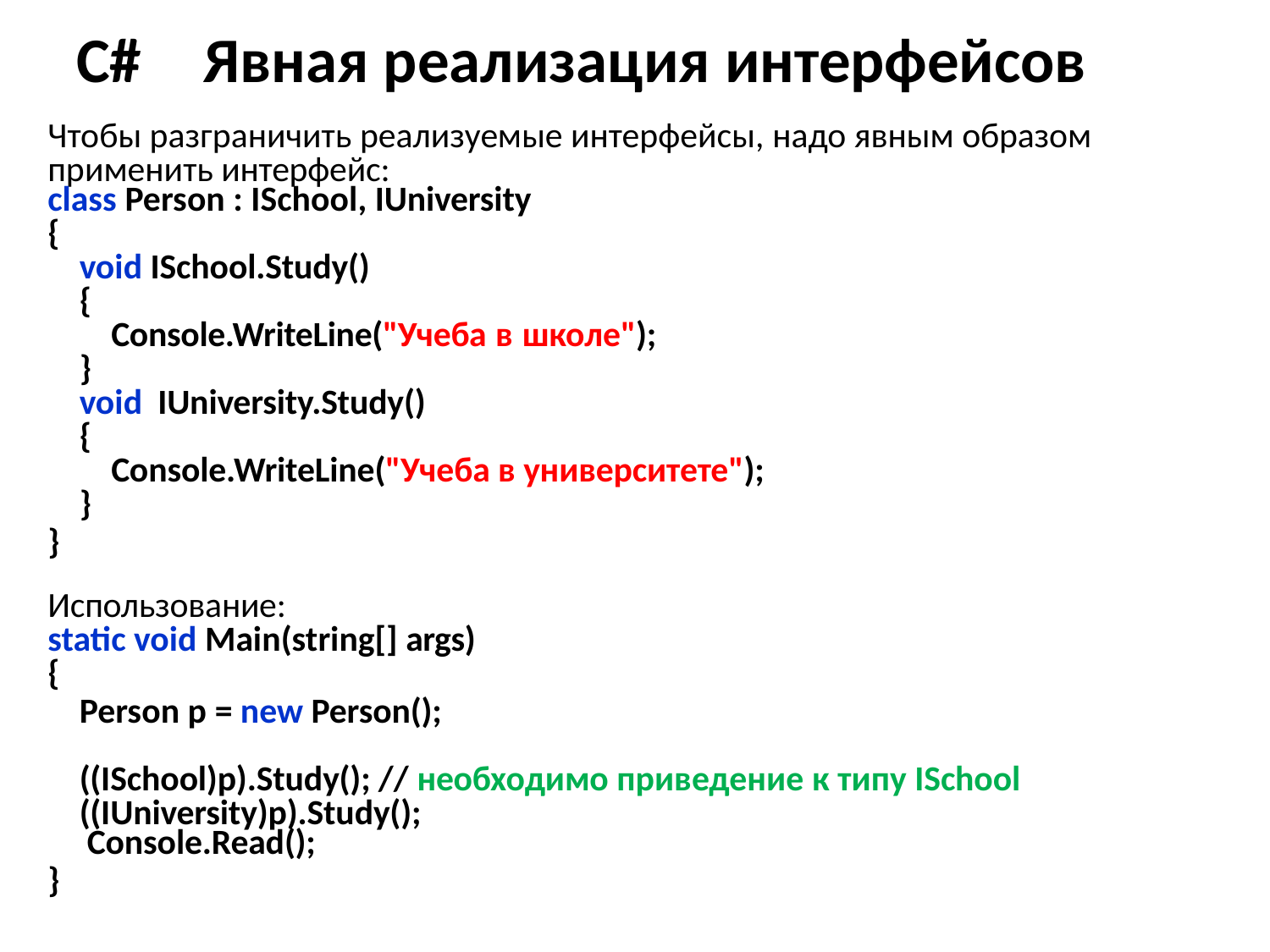

# C#	Явная реализация интерфейсов
Чтобы разграничить реализуемые интерфейсы, надо явным образом применить интерфейс:
class Person : ISchool, IUniversity
{
void ISchool.Study()
{
Console.WriteLine("Учеба в школе");
}
void IUniversity.Study()
{
Console.WriteLine("Учеба в университете");
}
}
Использование:
static void Main(string[] args)
{
Person p = new Person();
((ISchool)p).Study(); // необходимо приведение к типу ISchool ((IUniversity)p).Study();
Console.Read();
}